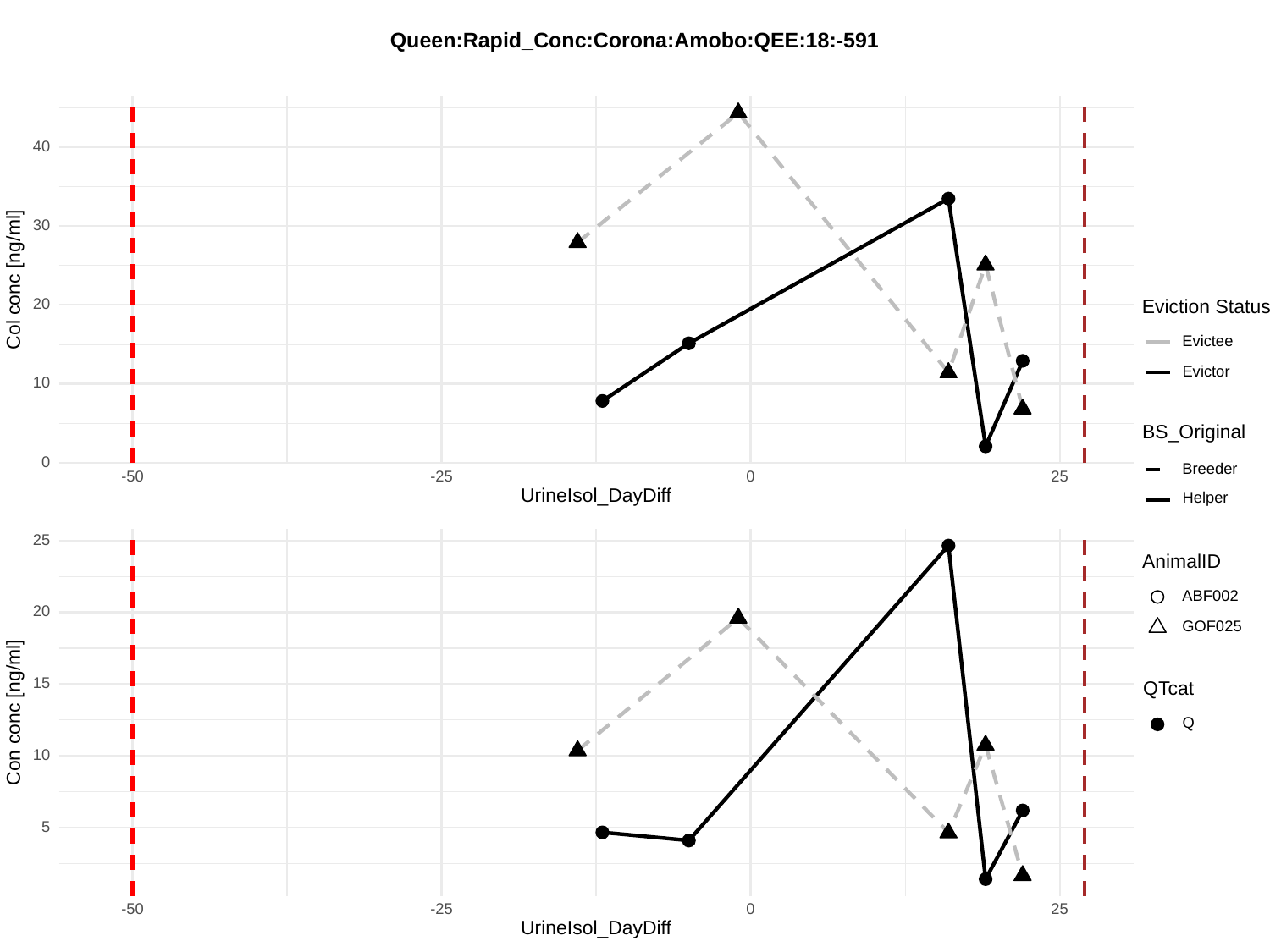

Queen:Rapid_Conc:Corona:Amobo:QEE:18:-591

40

30

Col conc [ng/ml]
20
Eviction Status

Evictee

Evictor

10

BS_Original

0

Breeder

-50
-25
0
25
UrineIsol_DayDiff
Helper

25

AnimalID

ABF002
20

GOF025

15
QTcat

Con conc [ng/ml]
Q

10

5

-50
-25
0
25
UrineIsol_DayDiff